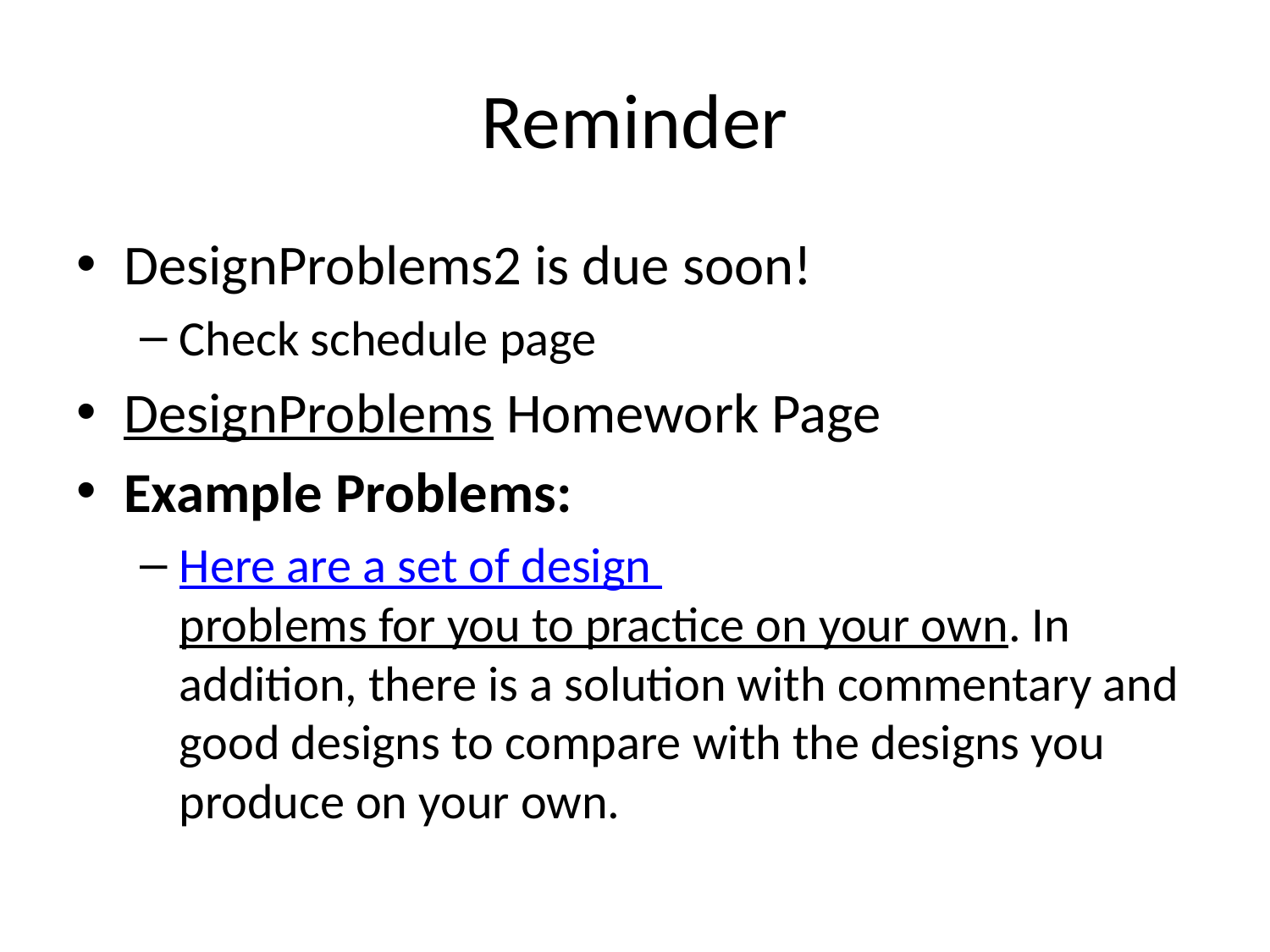

# Reminder
DesignProblems2 is due soon!
Check schedule page
DesignProblems Homework Page
Example Problems:
Here are a set of design problems for you to practice on your own. In addition, there is a solution with commentary and good designs to compare with the designs you produce on your own.